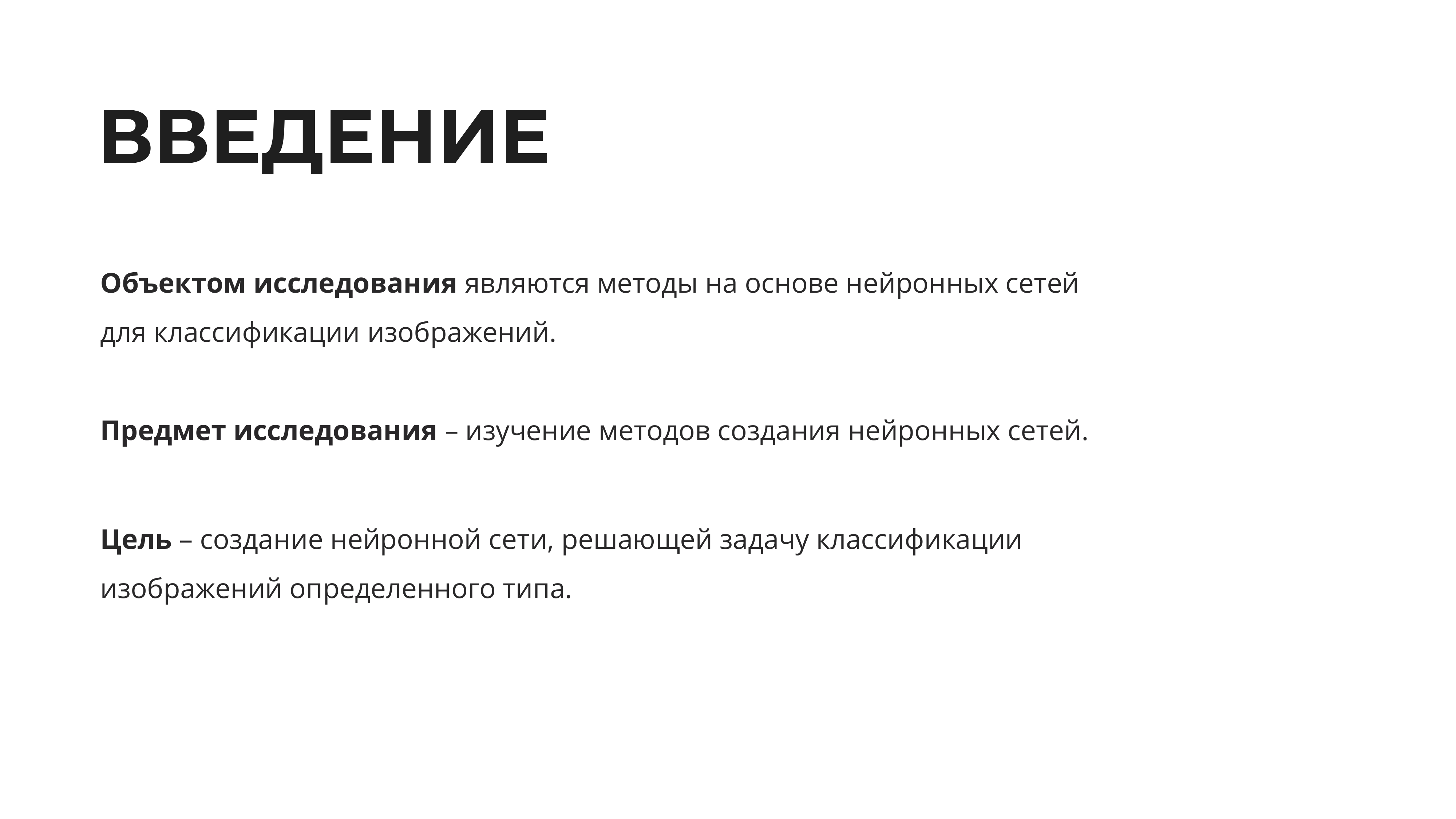

ВВЕДЕНИЕ
Объектом исследования являются методы на основе нейронных сетей для классификации изображений.

Предмет исследования – изучение методов создания нейронных сетей.
Цель – создание нейронной сети, решающей задачу классификации изображений определенного типа.